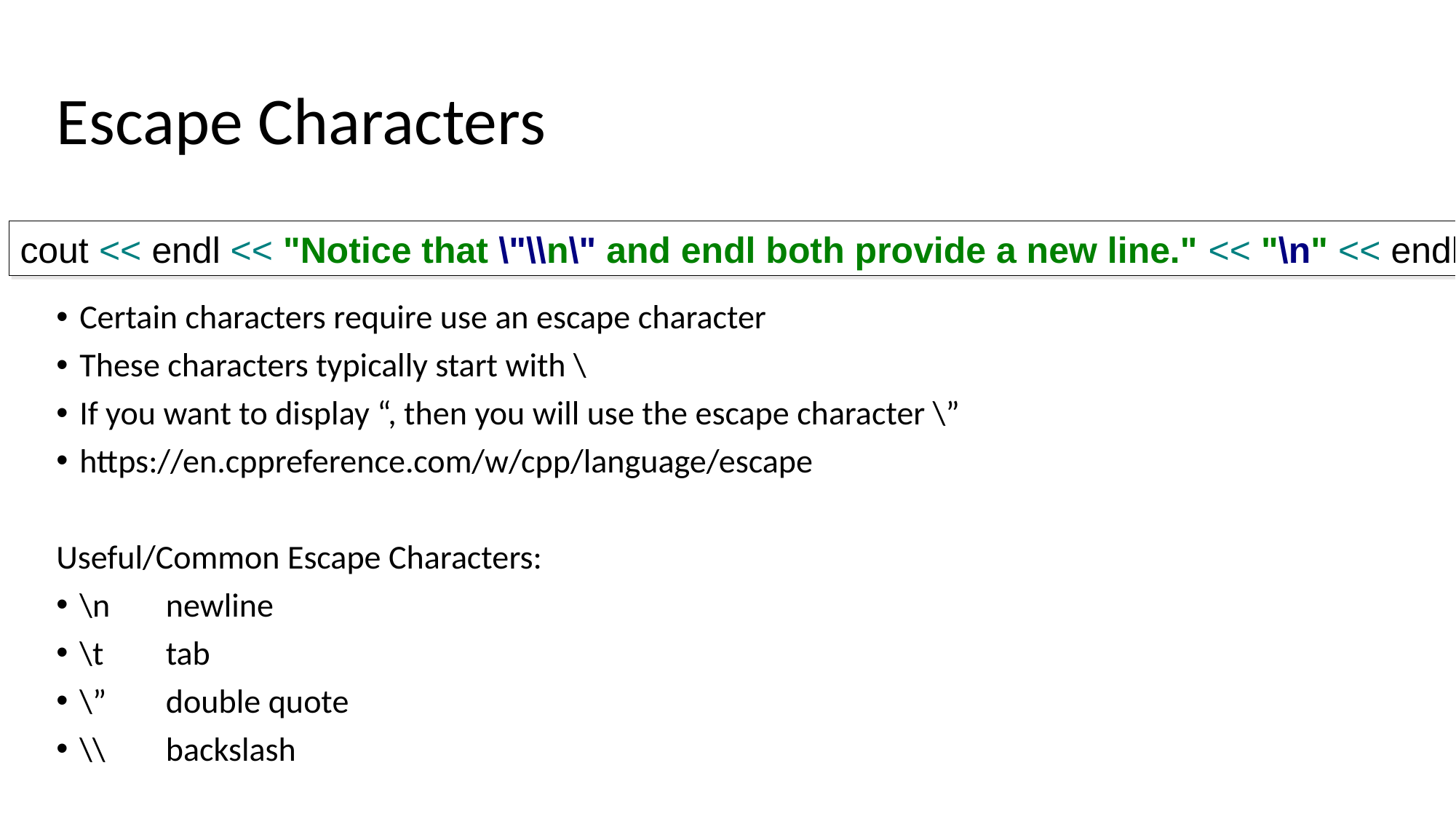

# Escape Characters
cout << endl << "Notice that \"\\n\" and endl both provide a new line." << "\n" << endl;
Certain characters require use an escape character
These characters typically start with \
If you want to display “, then you will use the escape character \”
https://en.cppreference.com/w/cpp/language/escape

Useful/Common Escape Characters:
\n	newline
\t	tab
\”	double quote
\\	backslash